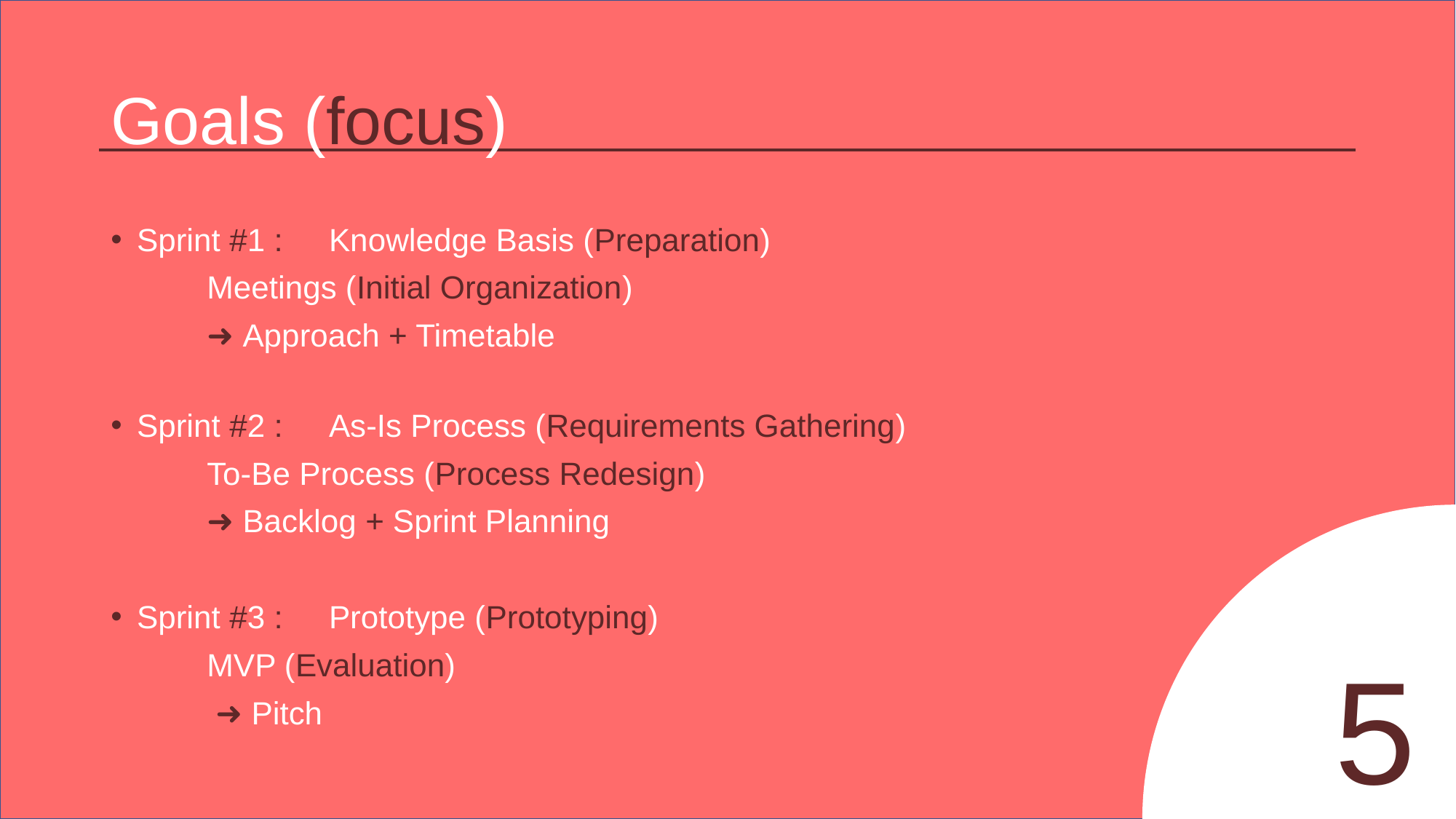

# Goals (focus)
Sprint #1 : 		Knowledge Basis (Preparation)
			Meetings (Initial Organization)
 			➜ Approach + Timetable

Sprint #2 : 		As-Is Process (Requirements Gathering)
			To-Be Process (Process Redesign)
			➜ Backlog + Sprint Planning

Sprint #3 : 		Prototype (Prototyping)
			MVP (Evaluation)
			 ➜ Pitch
5

8